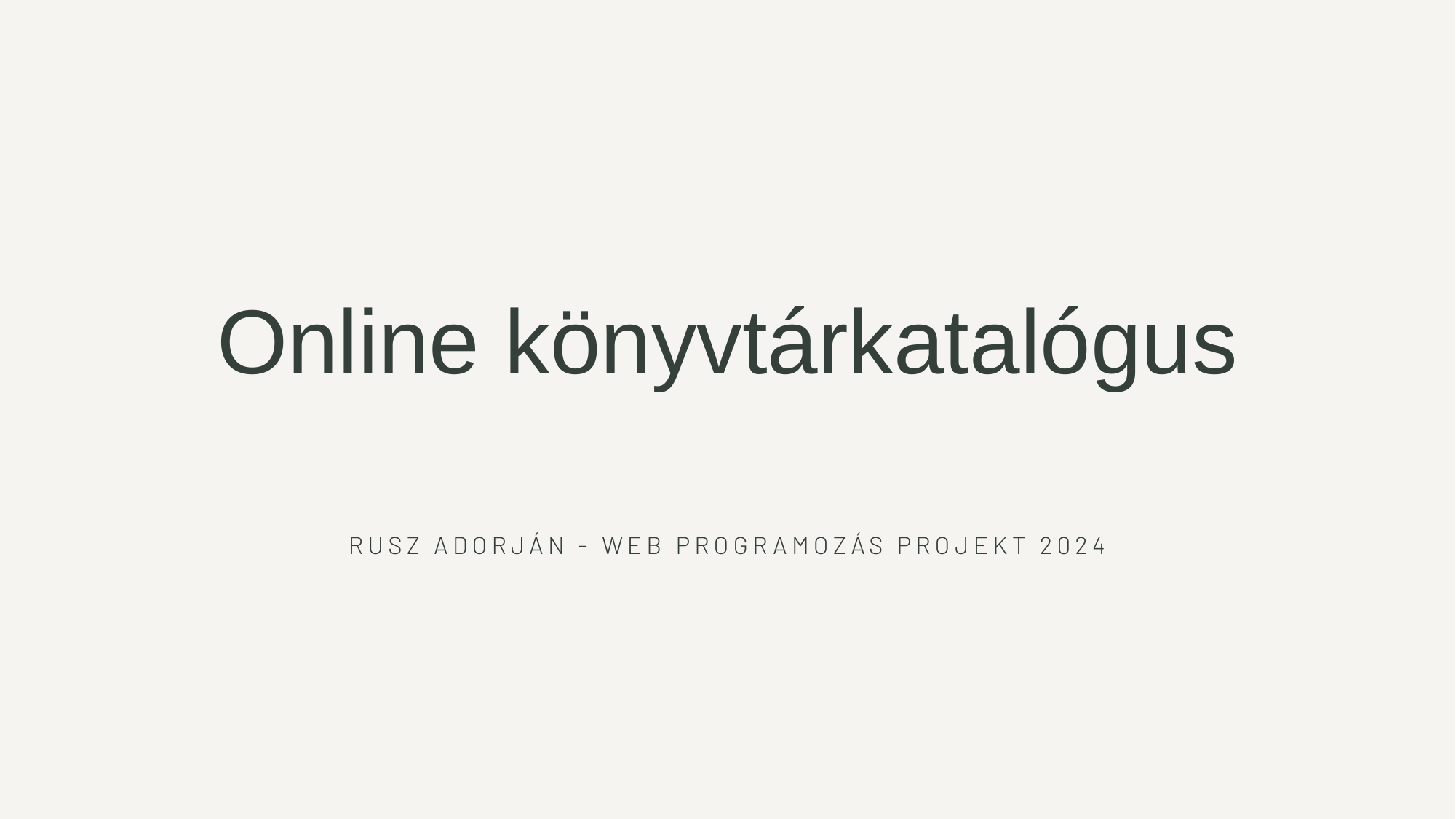

# Online könyvtárkatalógus
Rusz Adorján - web programozás projekt 2024